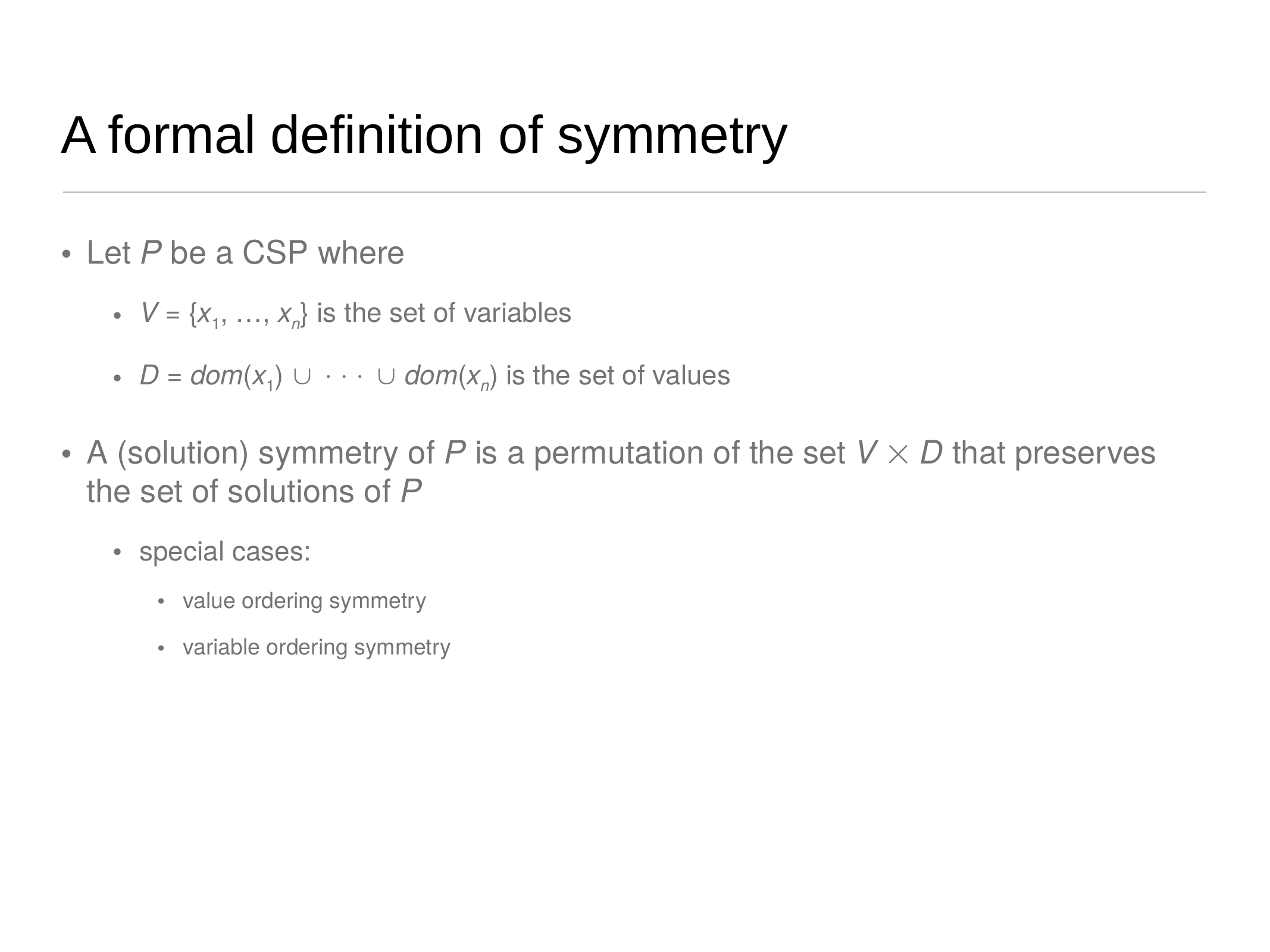

# A formal definition of symmetry
Let P be a CSP where
V = {x1, …, xn} is the set of variables
D = dom(x1) ∪ ⋅⋅⋅ ∪ dom(xn) is the set of values
A (solution) symmetry of P is a permutation of the set V × D that preserves the set of solutions of P
special cases:
value ordering symmetry
variable ordering symmetry